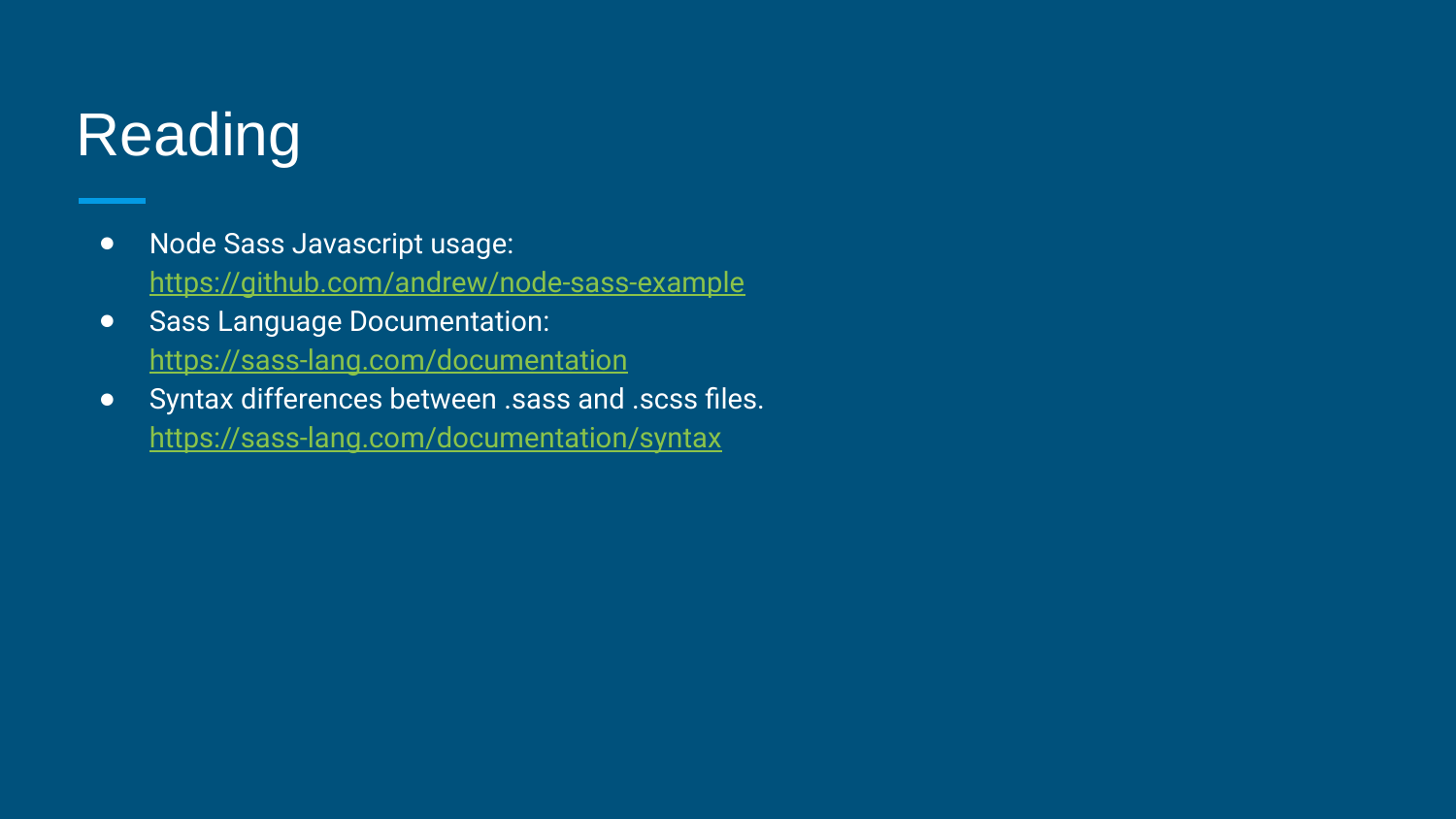

# Reading
Node Sass Javascript usage:
https://github.com/andrew/node-sass-example
Sass Language Documentation:
https://sass-lang.com/documentation
Syntax differences between .sass and .scss files.
https://sass-lang.com/documentation/syntax